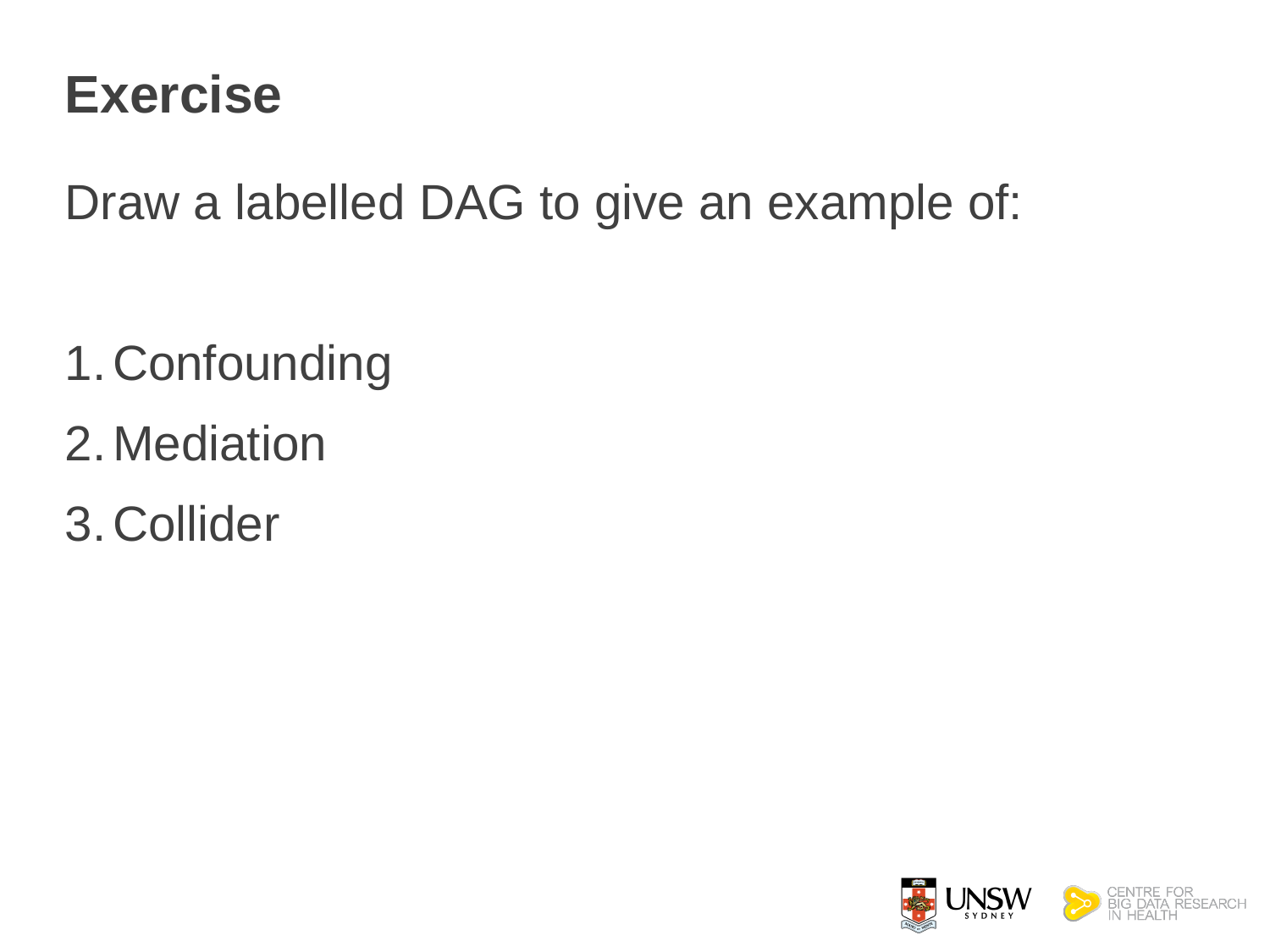

# Exercise
Draw a labelled DAG to give an example of:

Confounding
Mediation
Collider